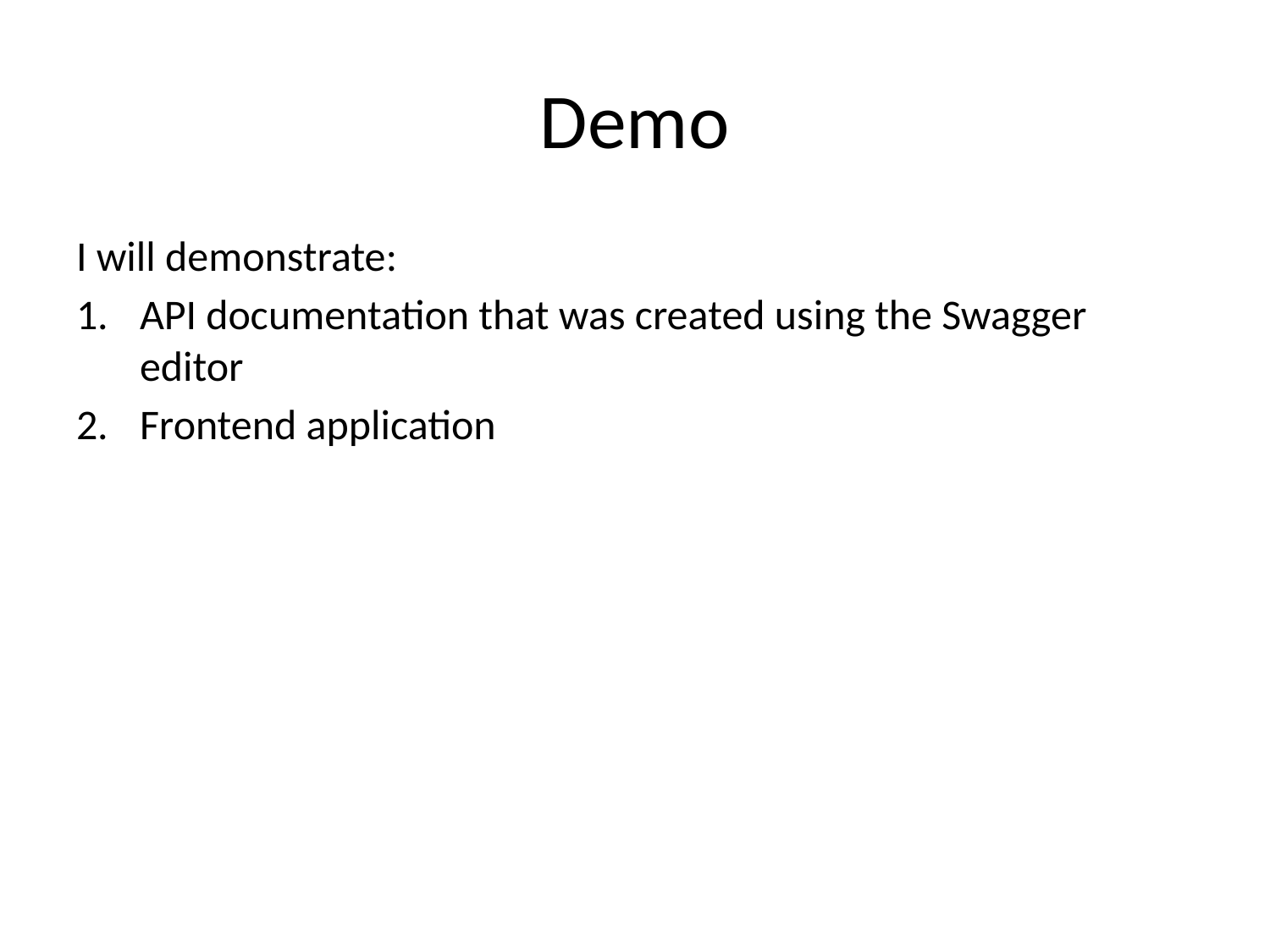

# Demo
I will demonstrate:
API documentation that was created using the Swagger editor
Frontend application